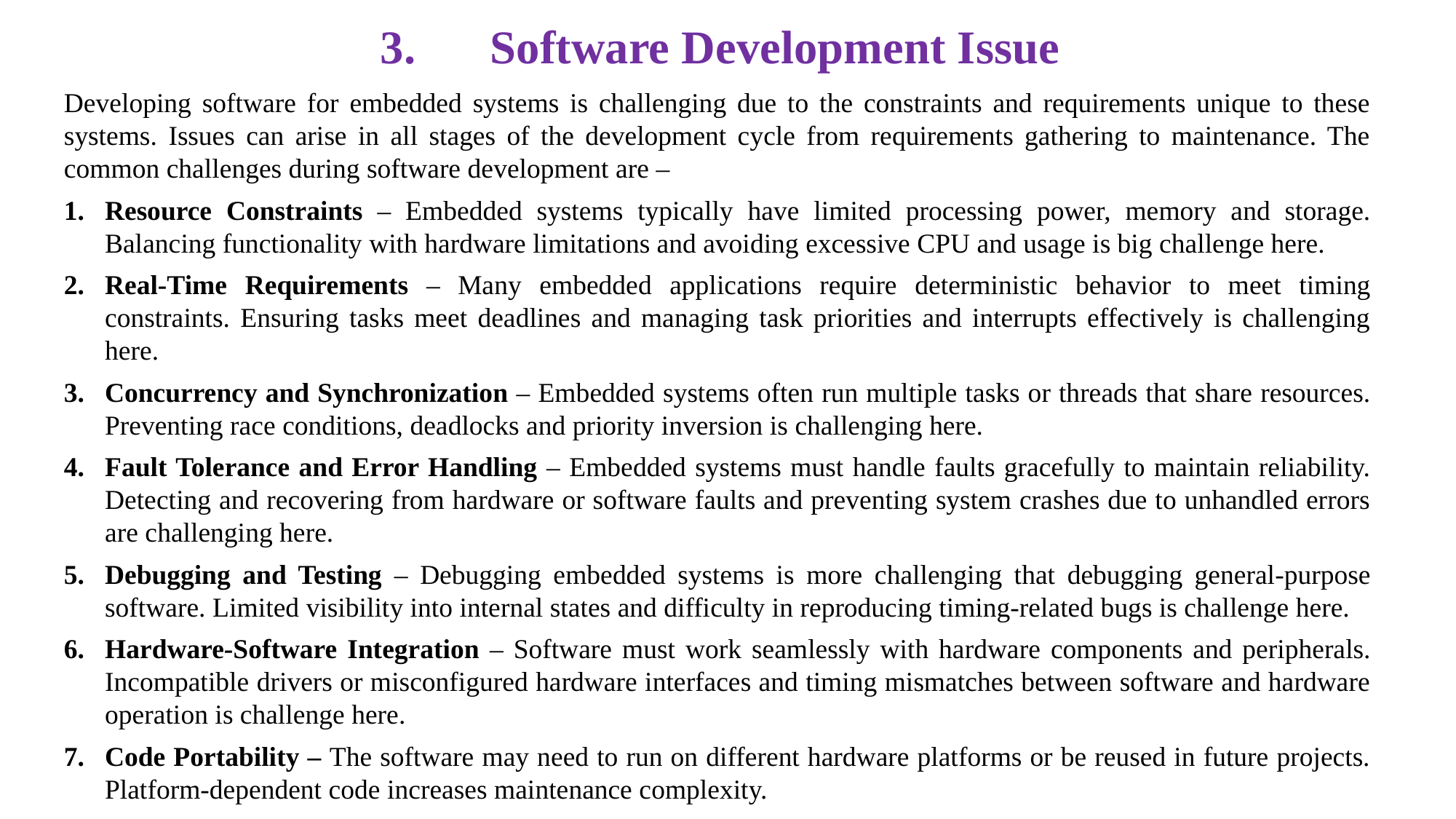

# Software Development Issue
Developing software for embedded systems is challenging due to the constraints and requirements unique to these systems. Issues can arise in all stages of the development cycle from requirements gathering to maintenance. The common challenges during software development are –
Resource Constraints – Embedded systems typically have limited processing power, memory and storage. Balancing functionality with hardware limitations and avoiding excessive CPU and usage is big challenge here.
Real-Time Requirements – Many embedded applications require deterministic behavior to meet timing constraints. Ensuring tasks meet deadlines and managing task priorities and interrupts effectively is challenging here.
Concurrency and Synchronization – Embedded systems often run multiple tasks or threads that share resources. Preventing race conditions, deadlocks and priority inversion is challenging here.
Fault Tolerance and Error Handling – Embedded systems must handle faults gracefully to maintain reliability. Detecting and recovering from hardware or software faults and preventing system crashes due to unhandled errors are challenging here.
Debugging and Testing – Debugging embedded systems is more challenging that debugging general-purpose software. Limited visibility into internal states and difficulty in reproducing timing-related bugs is challenge here.
Hardware-Software Integration – Software must work seamlessly with hardware components and peripherals. Incompatible drivers or misconfigured hardware interfaces and timing mismatches between software and hardware operation is challenge here.
Code Portability – The software may need to run on different hardware platforms or be reused in future projects. Platform-dependent code increases maintenance complexity.